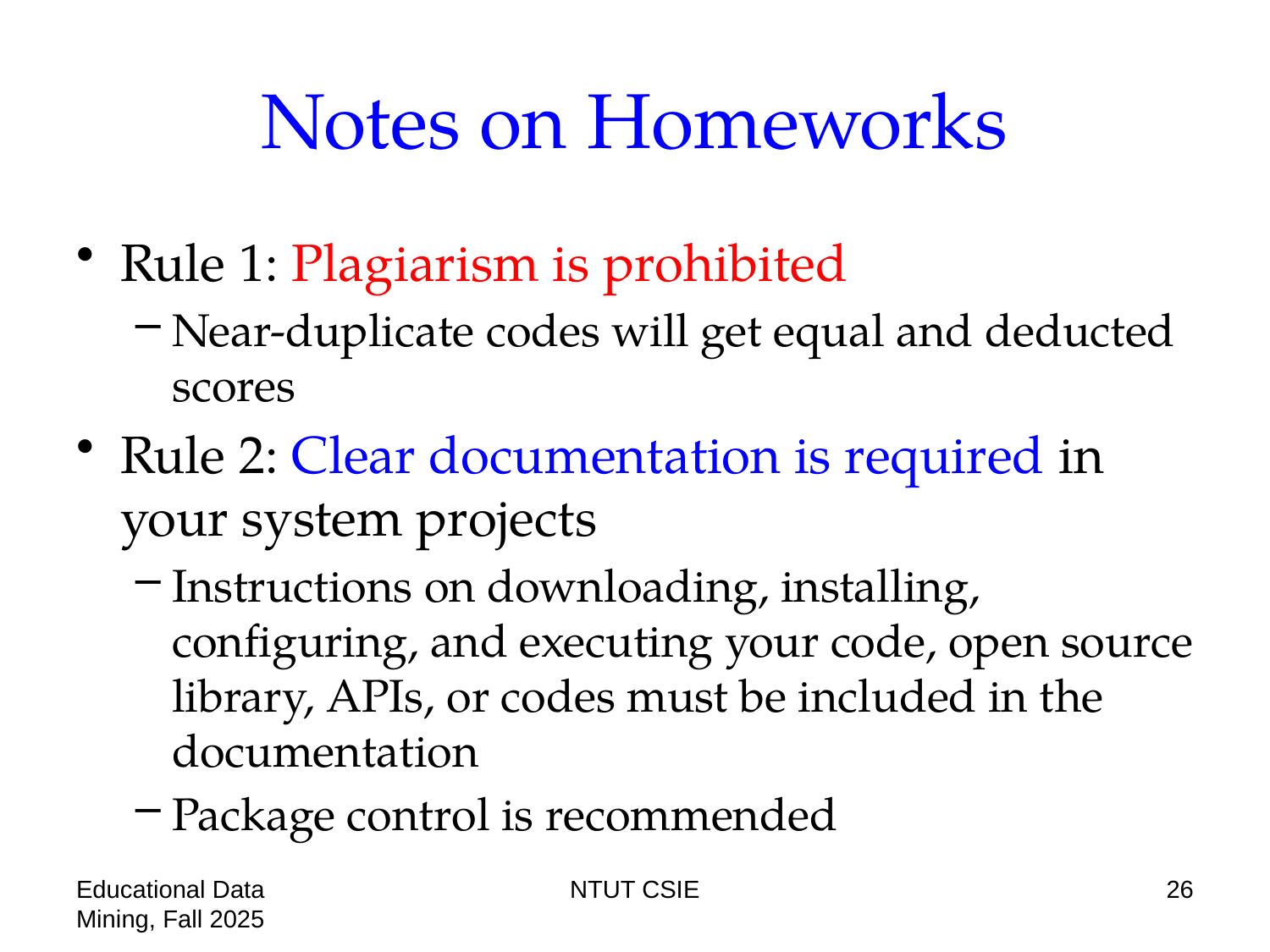

# Notes on Homeworks
Rule 1: Plagiarism is prohibited
Near-duplicate codes will get equal and deducted scores
Rule 2: Clear documentation is required in your system projects
Instructions on downloading, installing, configuring, and executing your code, open source library, APIs, or codes must be included in the documentation
Package control is recommended
Educational Data Mining, Fall 2025
NTUT CSIE
26